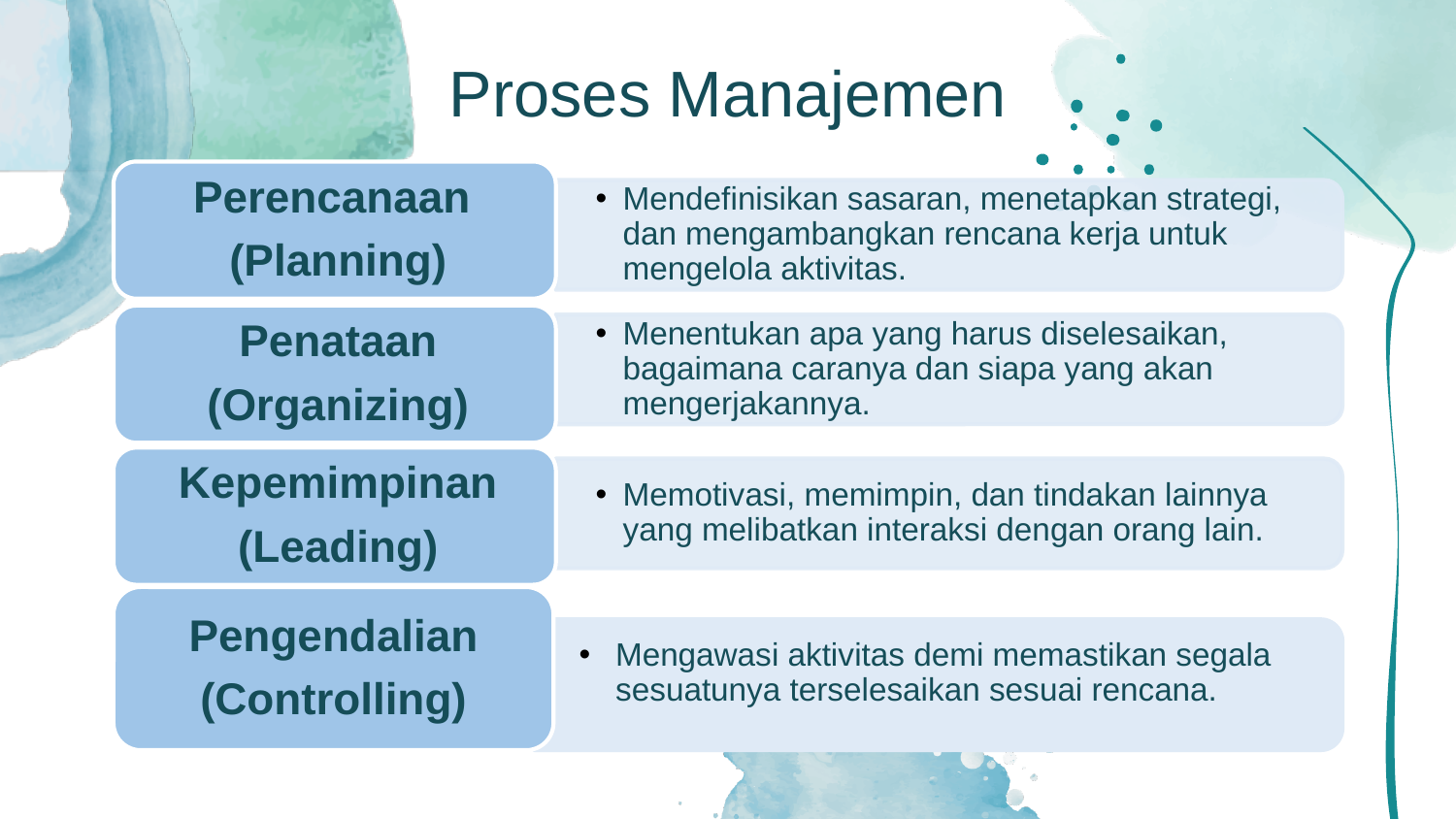

# Proses Manajemen
Mendefinisikan sasaran, menetapkan strategi, dan mengambangkan rencana kerja untuk mengelola aktivitas.
Perencanaan
(Planning)
Menentukan apa yang harus diselesaikan, bagaimana caranya dan siapa yang akan mengerjakannya.
Penataan
(Organizing)
Memotivasi, memimpin, dan tindakan lainnya yang melibatkan interaksi dengan orang lain.
Kepemimpinan
(Leading)

Pengendalian
(Controlling)

Mengawasi aktivitas demi memastikan segala sesuatunya terselesaikan sesuai rencana.